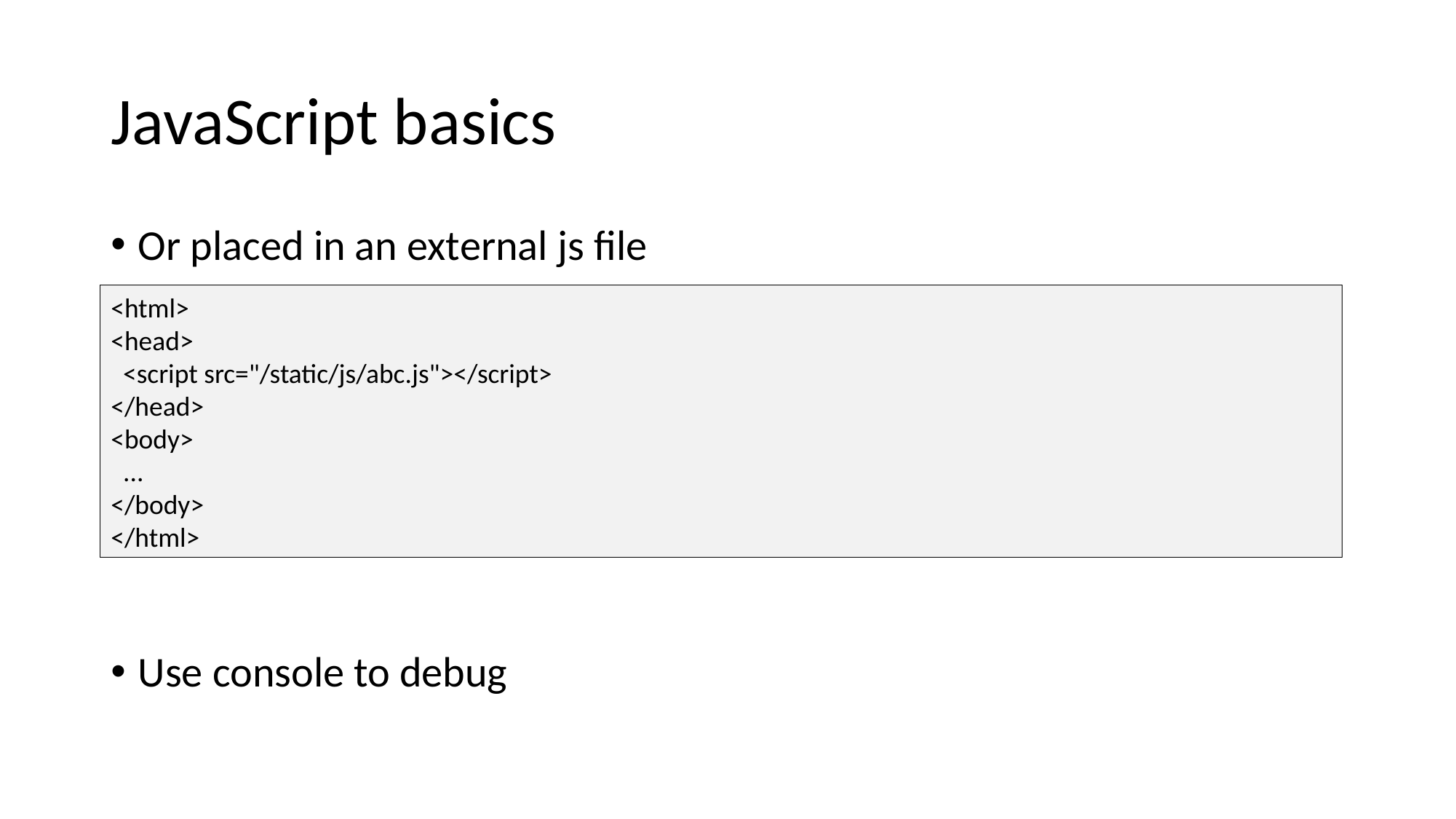

# JavaScript basics
Or placed in an external js file

Use console to debug

<html>
<head>
  <script src="/static/js/abc.js"></script>
</head>
<body>
  ...
</body>
</html>